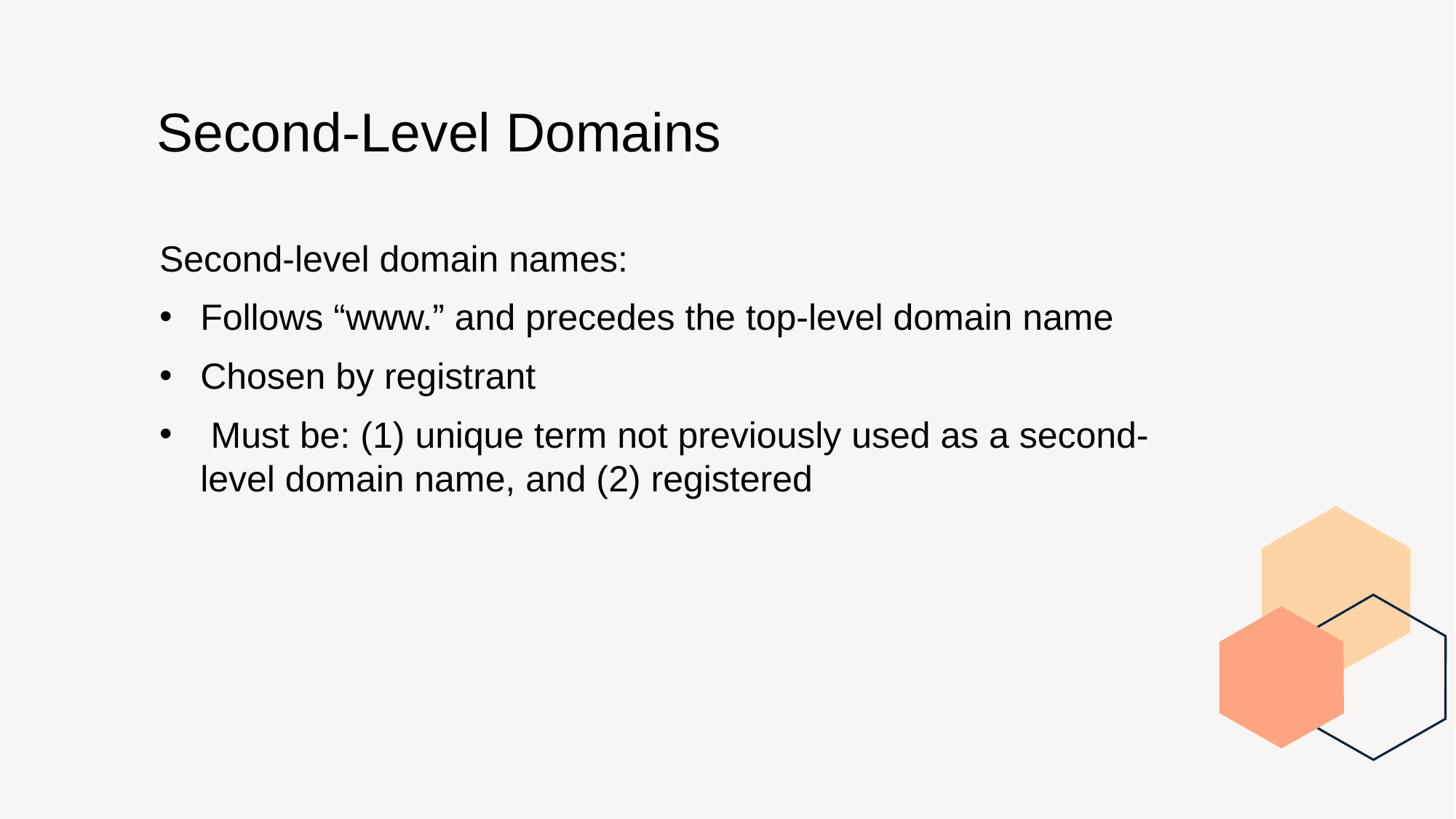

# Second-Level Domains
Second-level domain names:
Follows “www.” and precedes the top-level domain name
Chosen by registrant
 Must be: (1) unique term not previously used as a second-level domain name, and (2) registered